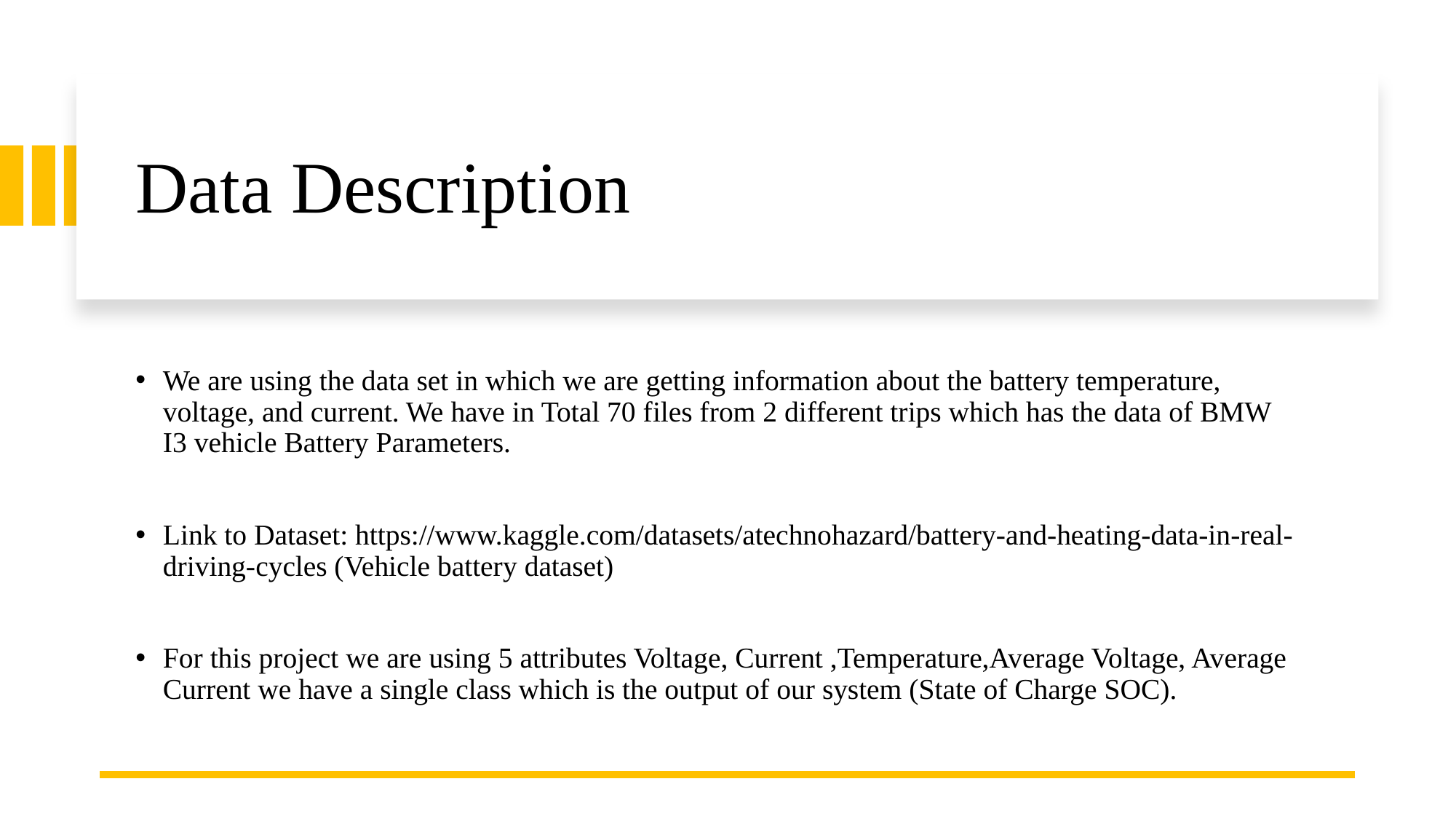

# Data Description

We are using the data set in which we are getting information about the battery temperature, voltage, and current. We have in Total 70 files from 2 different trips which has the data of BMW I3 vehicle Battery Parameters.

Link to Dataset: https://www.kaggle.com/datasets/atechnohazard/battery-and-heating-data-in-real-driving-cycles (Vehicle battery dataset)

For this project we are using 5 attributes Voltage, Current ,Temperature,Average Voltage, Average Current we have a single class which is the output of our system (State of Charge SOC).